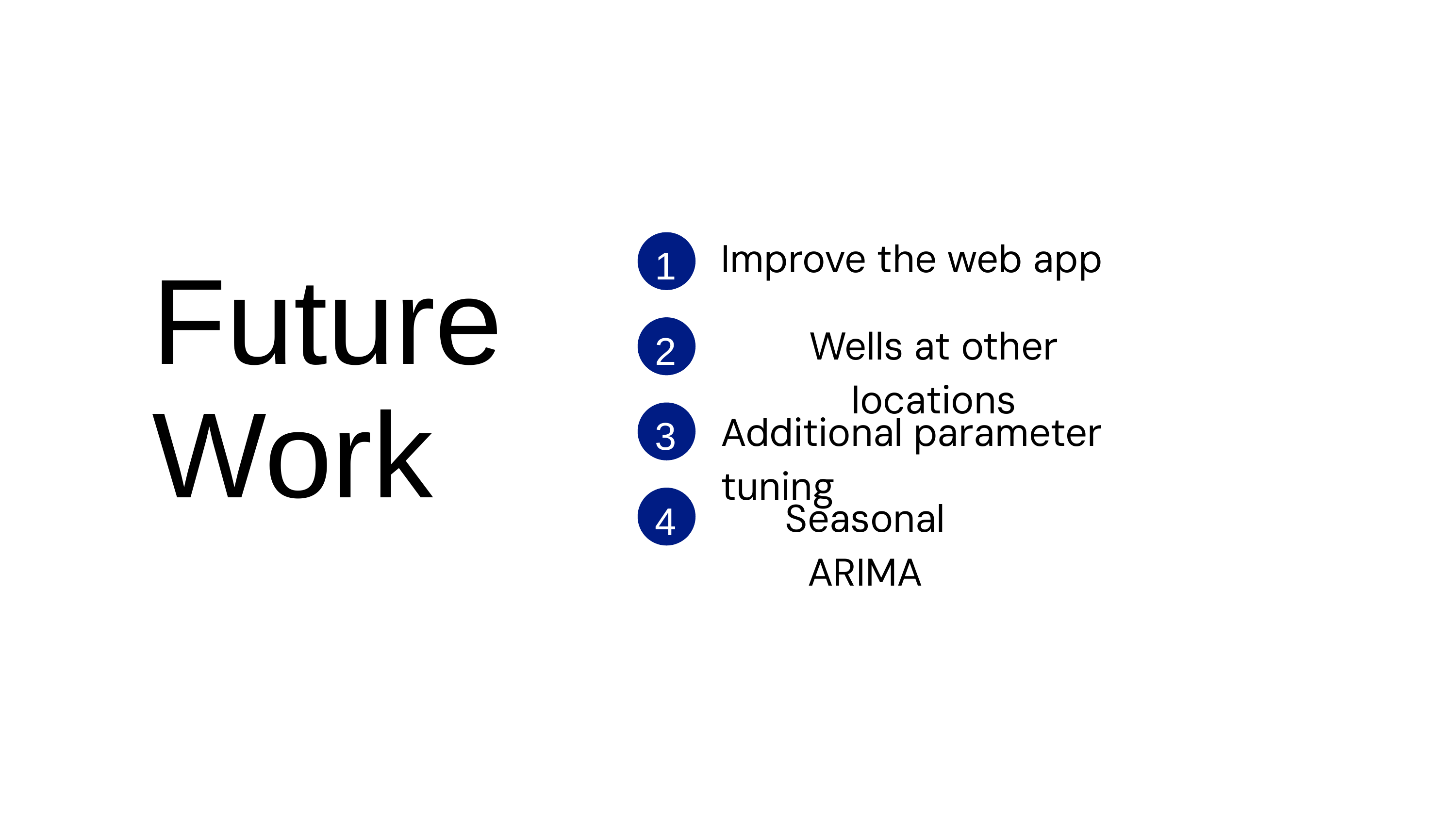

Improve the web app

1
Future Work
Wells at other locations

2
Additional parameter tuning

3
Seasonal ARIMA

4